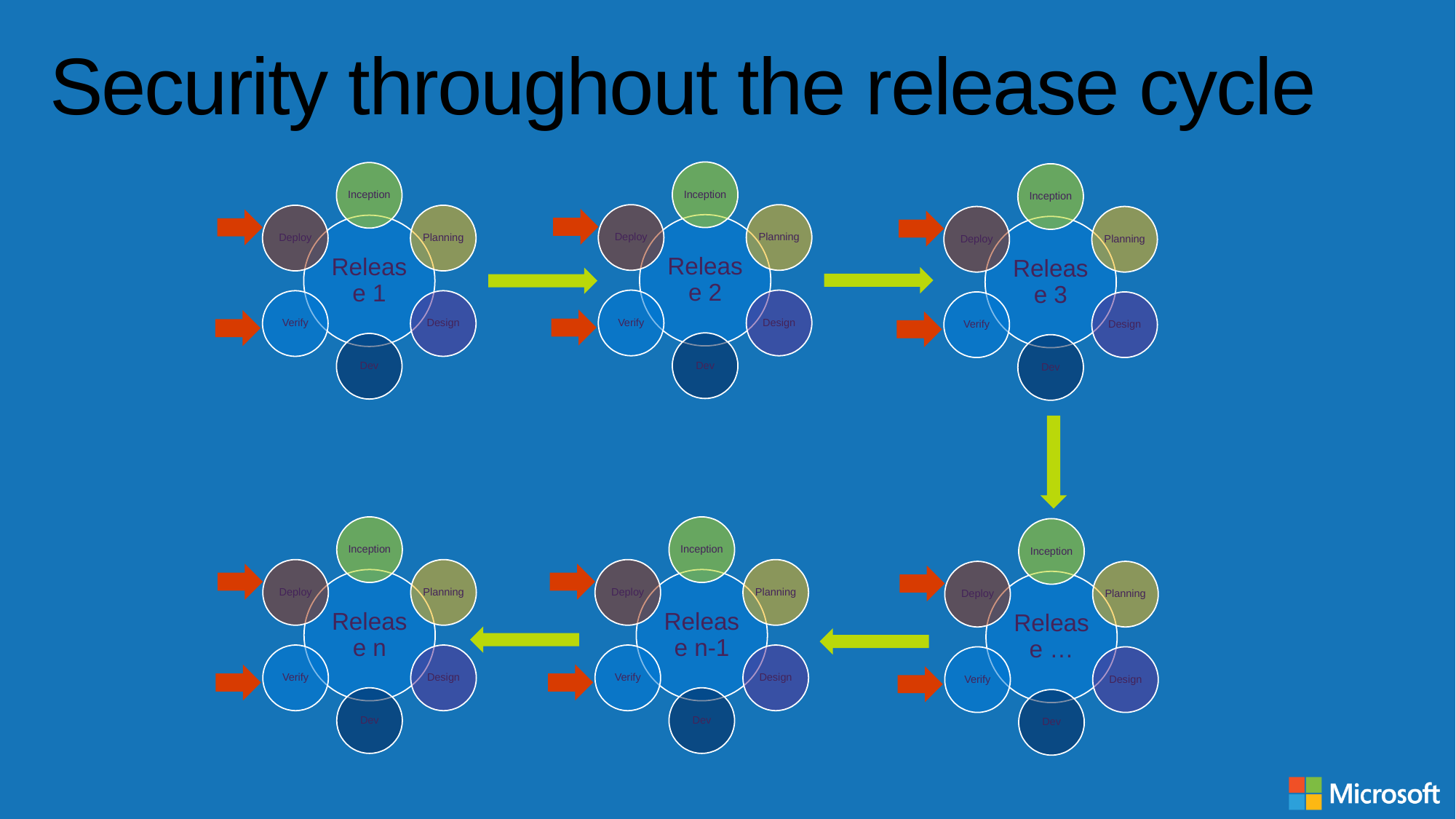

# Security throughout the release cycle
Release 2
Inception
Planning
Design
Dev
Verify
Deploy

Release 1
Inception
Planning
Design
Dev
Verify
Deploy
Release 3
Inception
Planning
Design
Dev
Verify
Deploy

Release …
Inception
Planning
Design
Dev
Verify
Deploy

Release n
Inception
Planning
Design
Dev
Verify
Deploy

Release n-1
Inception
Planning
Design
Dev
Verify
Deploy